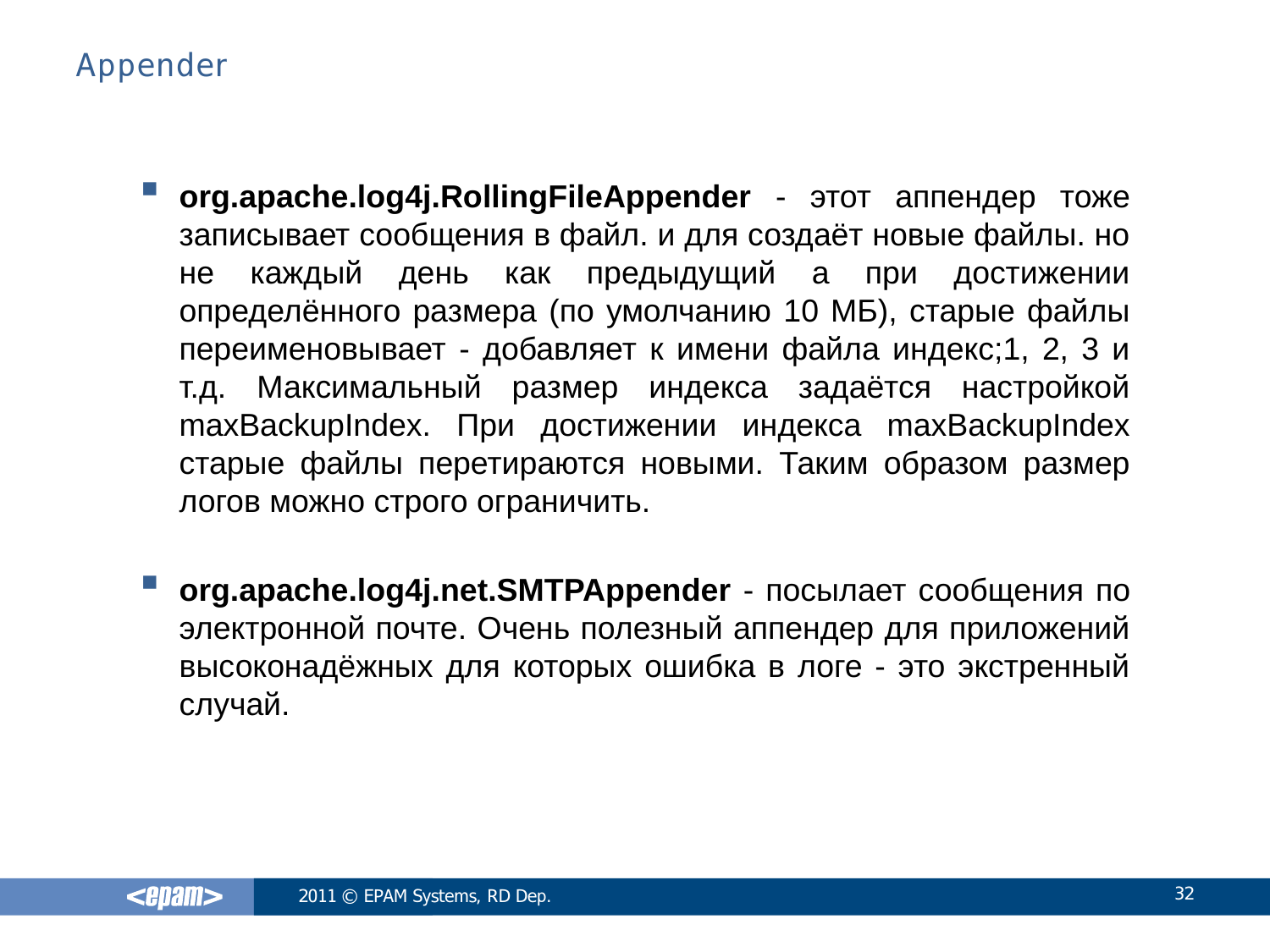

# Appender
org.apache.log4j.RollingFileAppender - этот аппендер тоже записывает сообщения в файл. и для создаёт новые файлы. но не каждый день как предыдущий а при достижении определённого размера (по умолчанию 10 МБ), старые файлы переименовывает - добавляет к имени файла индекс;1, 2, 3 и т.д. Максимальный размер индекса задаётся настройкой maxBackupIndex. При достижении индекса maxBackupIndex старые файлы перетираются новыми. Таким образом размер логов можно строго ограничить.

org.apache.log4j.net.SMTPAppender - посылает сообщения по электронной почте. Очень полезный аппендер для приложений высоконадёжных для которых ошибка в логе - это экстренный случай.
32
2011 © EPAM Systems, RD Dep.